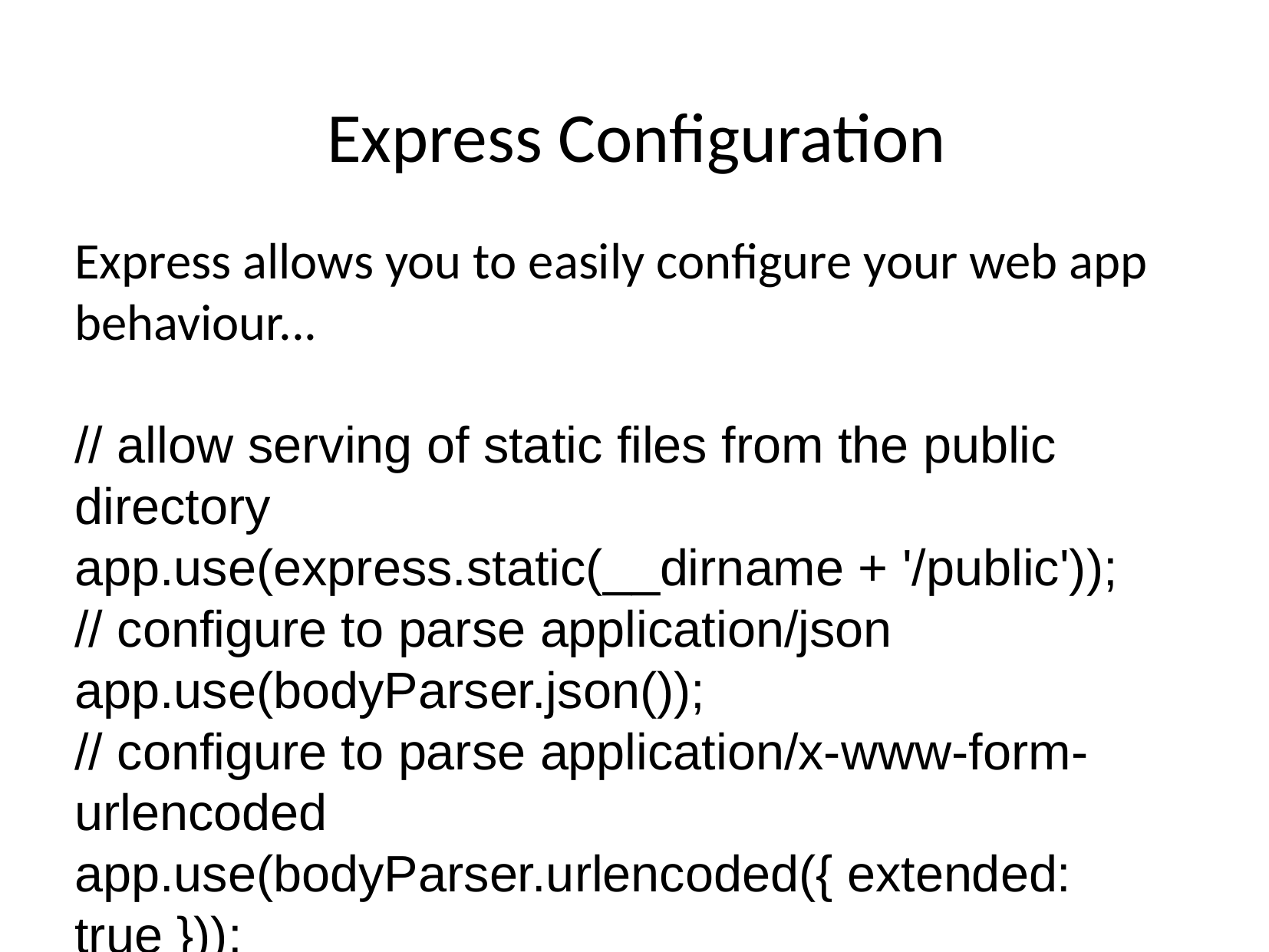

Express Configuration
Express allows you to easily configure your web app behaviour...

// allow serving of static files from the public directory
app.use(express.static(__dirname + '/public'));
// configure to parse application/json
app.use(bodyParser.json());
// configure to parse application/x-www-form-urlencoded
app.use(bodyParser.urlencoded({ extended: true }));